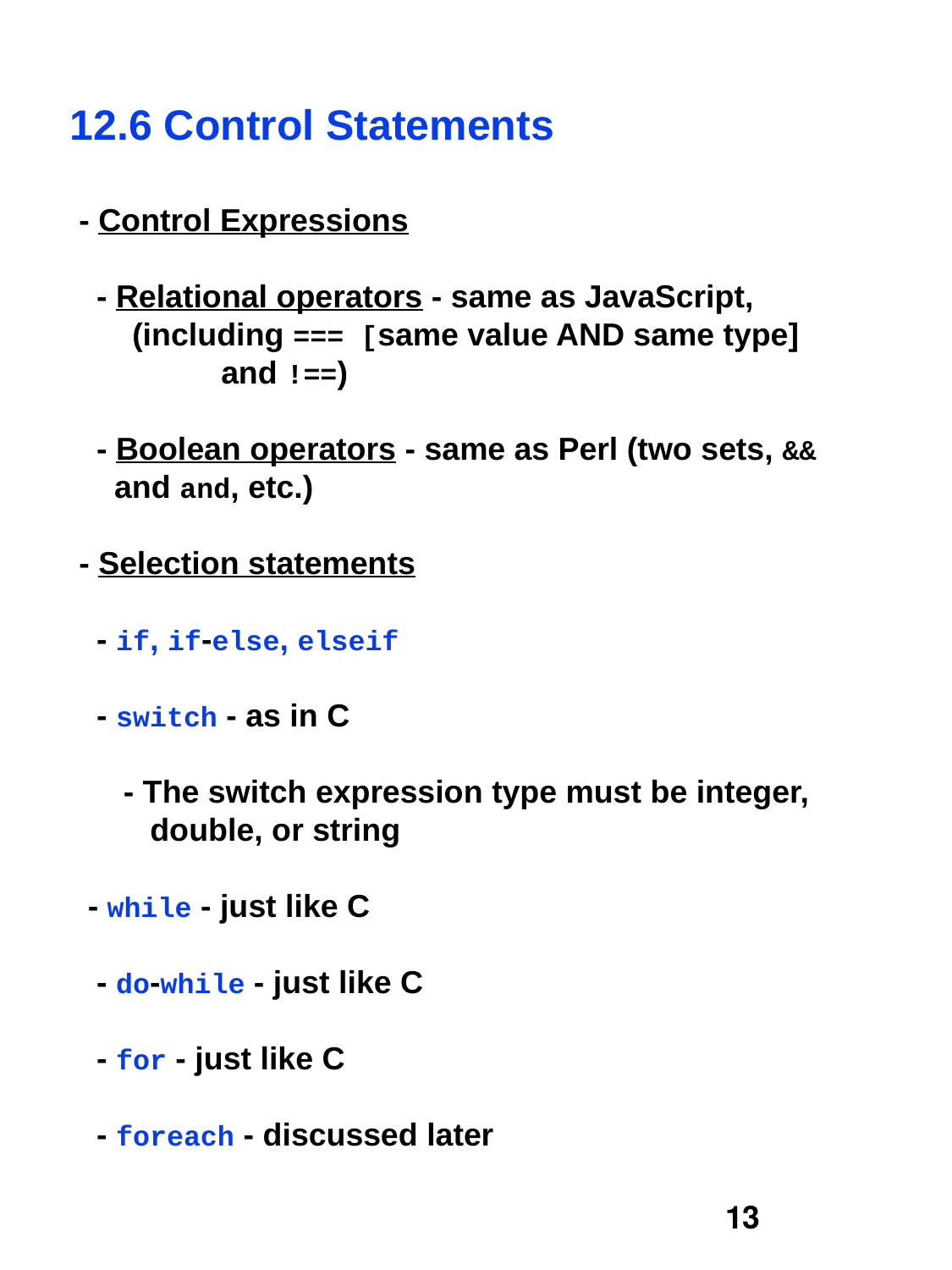

12.6 Control Statements

 - Control Expressions

   - Relational operators - same as JavaScript,
       (including === [same value AND same type]
                 and !==)

   - Boolean operators - same as Perl (two sets, &&
     and and, etc.)

 - Selection statements

   - if, if-else, elseif

   - switch - as in C

      - The switch expression type must be integer,
         double, or string

  - while - just like C

   - do-while - just like C

   - for - just like C

   - foreach - discussed later